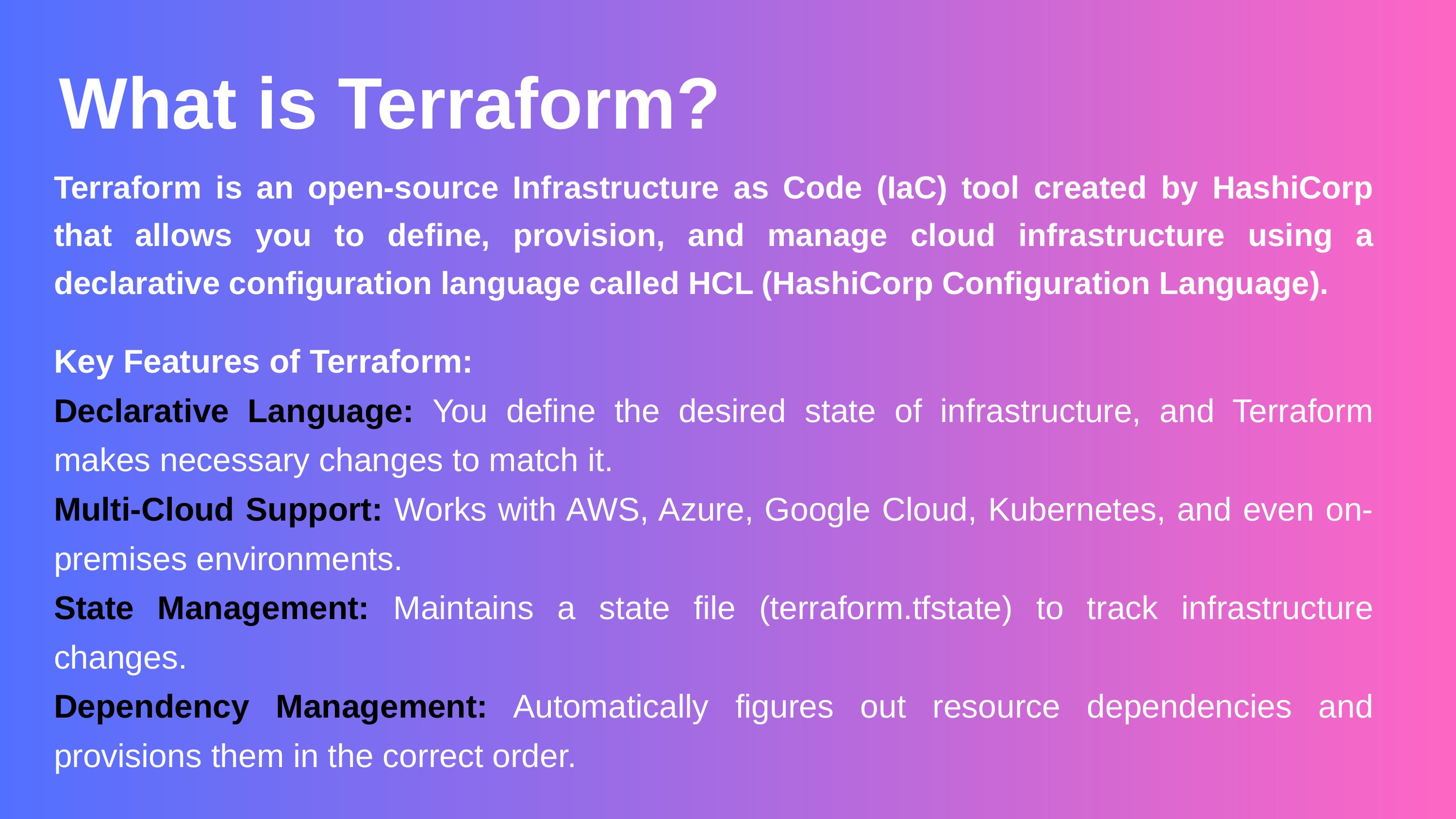

What is Terraform?
Terraform is an open-source Infrastructure as Code (IaC) tool created by HashiCorp that allows you to define, provision, and manage cloud infrastructure using a declarative configuration language called HCL (HashiCorp Configuration Language).

Key Features of Terraform:
Declarative Language: You define the desired state of infrastructure, and Terraform makes necessary changes to match it.
Multi-Cloud Support: Works with AWS, Azure, Google Cloud, Kubernetes, and even on-premises environments.
State Management: Maintains a state file (terraform.tfstate) to track infrastructure changes.
Dependency Management: Automatically figures out resource dependencies and provisions them in the correct order.